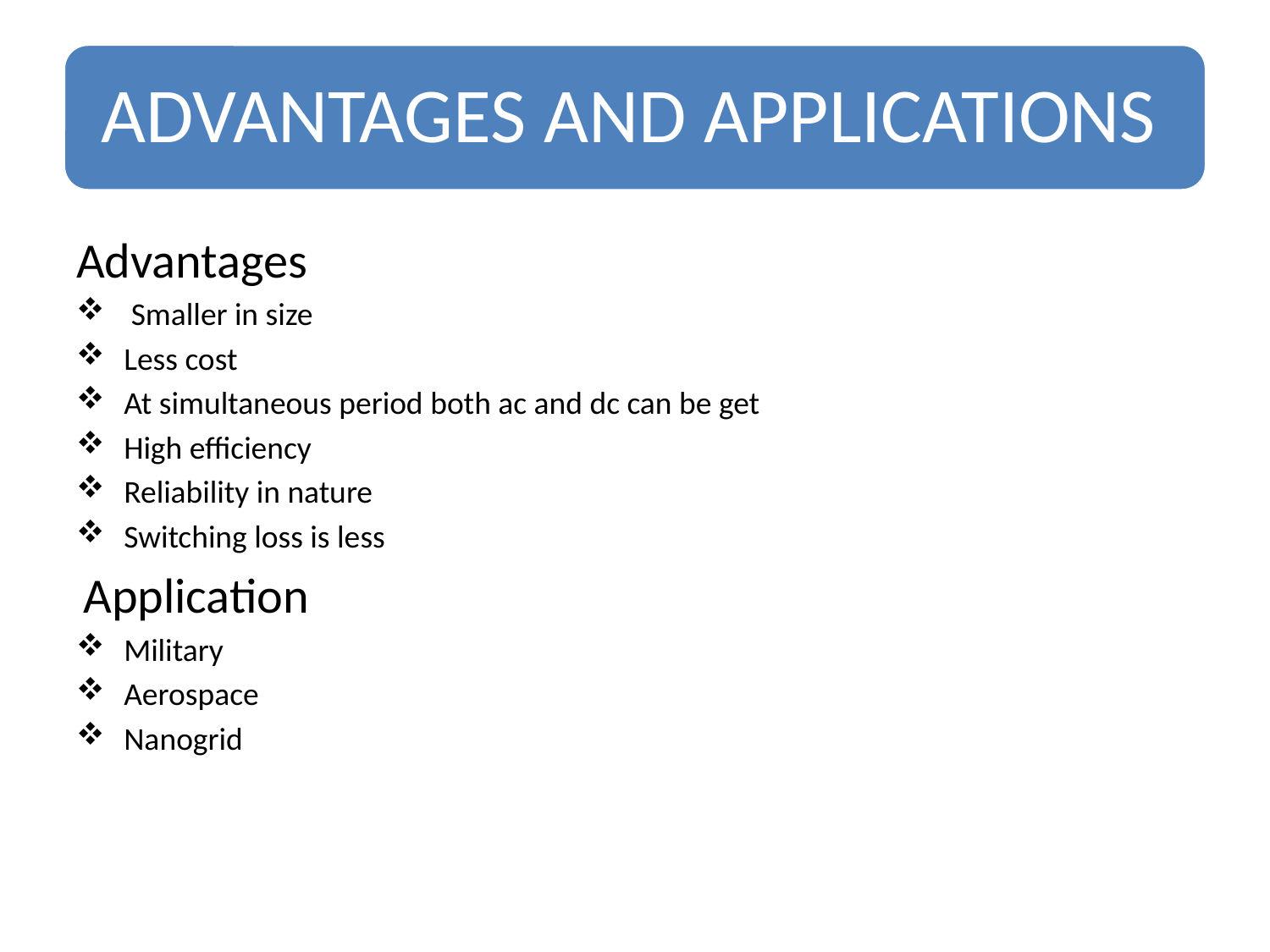

ADVANTAGES AND APPLICATIONS
Advantages
 Smaller in size
Less cost
At simultaneous period both ac and dc can be get
High efficiency
Reliability in nature
Switching loss is less
 Application
Military
Aerospace
Nanogrid